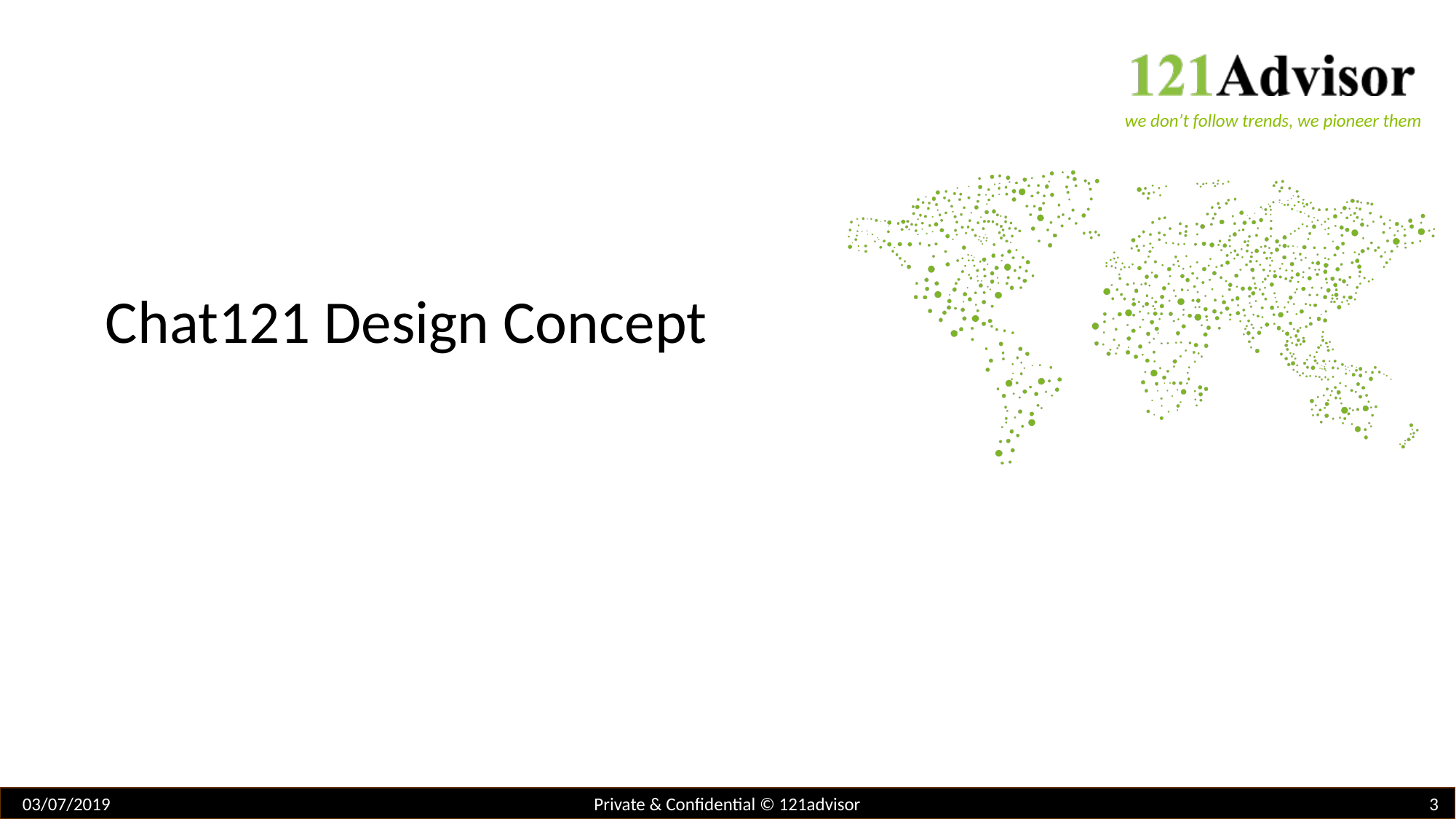

# Chat121 Design Concept

03/07/2019
3
Private & Confidential © 121advisor